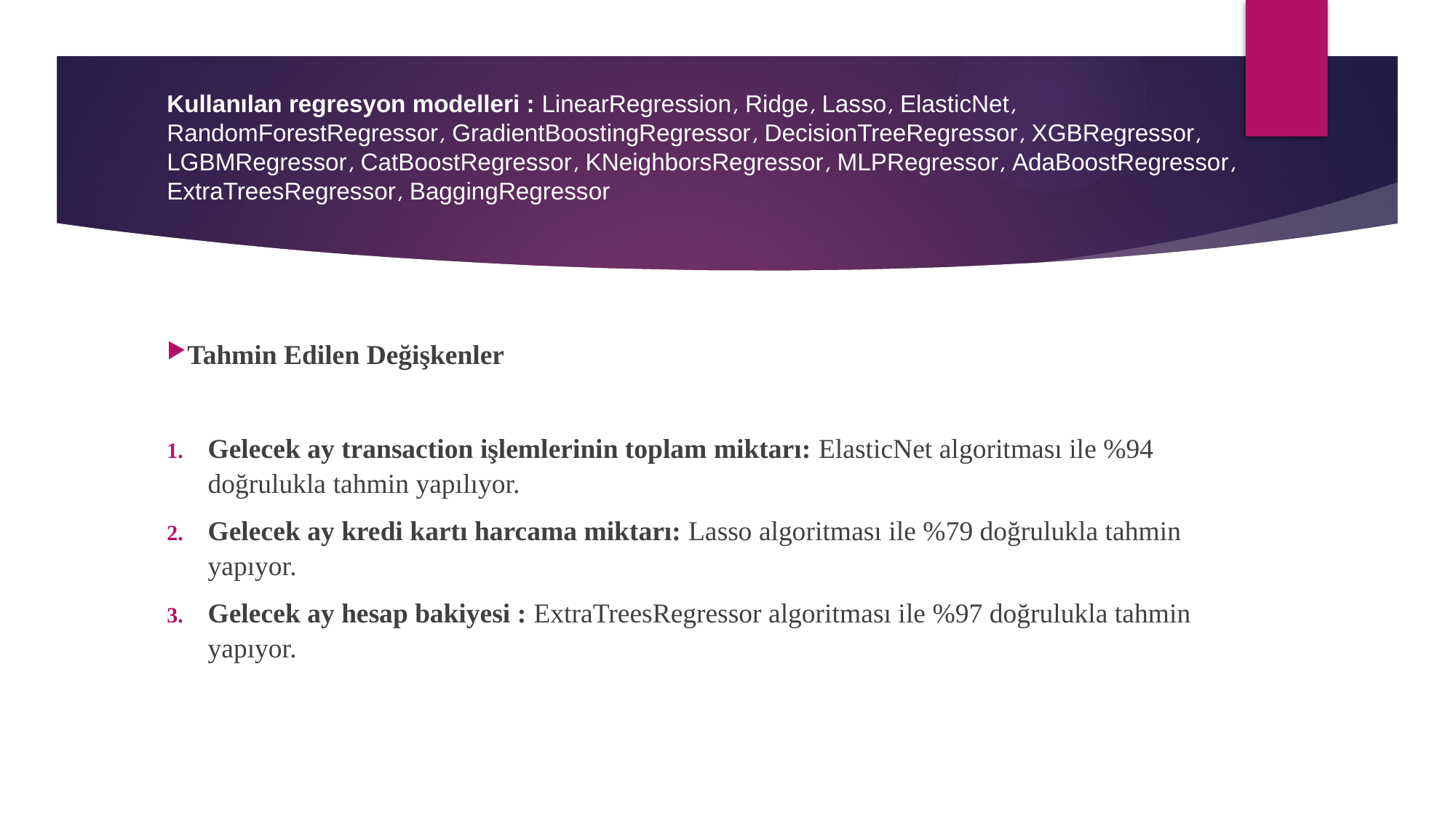

Kullanılan regresyon modelleri : LinearRegression, Ridge, Lasso, ElasticNet, RandomForestRegressor, GradientBoostingRegressor, DecisionTreeRegressor, XGBRegressor, LGBMRegressor, CatBoostRegressor, KNeighborsRegressor, MLPRegressor, AdaBoostRegressor, ExtraTreesRegressor, BaggingRegressor
Tahmin Edilen Değişkenler

Gelecek ay transaction işlemlerinin toplam miktarı: ElasticNet algoritması ile %94 doğrulukla tahmin yapılıyor.
Gelecek ay kredi kartı harcama miktarı: Lasso algoritması ile %79 doğrulukla tahmin yapıyor.
Gelecek ay hesap bakiyesi : ExtraTreesRegressor algoritması ile %97 doğrulukla tahmin yapıyor.